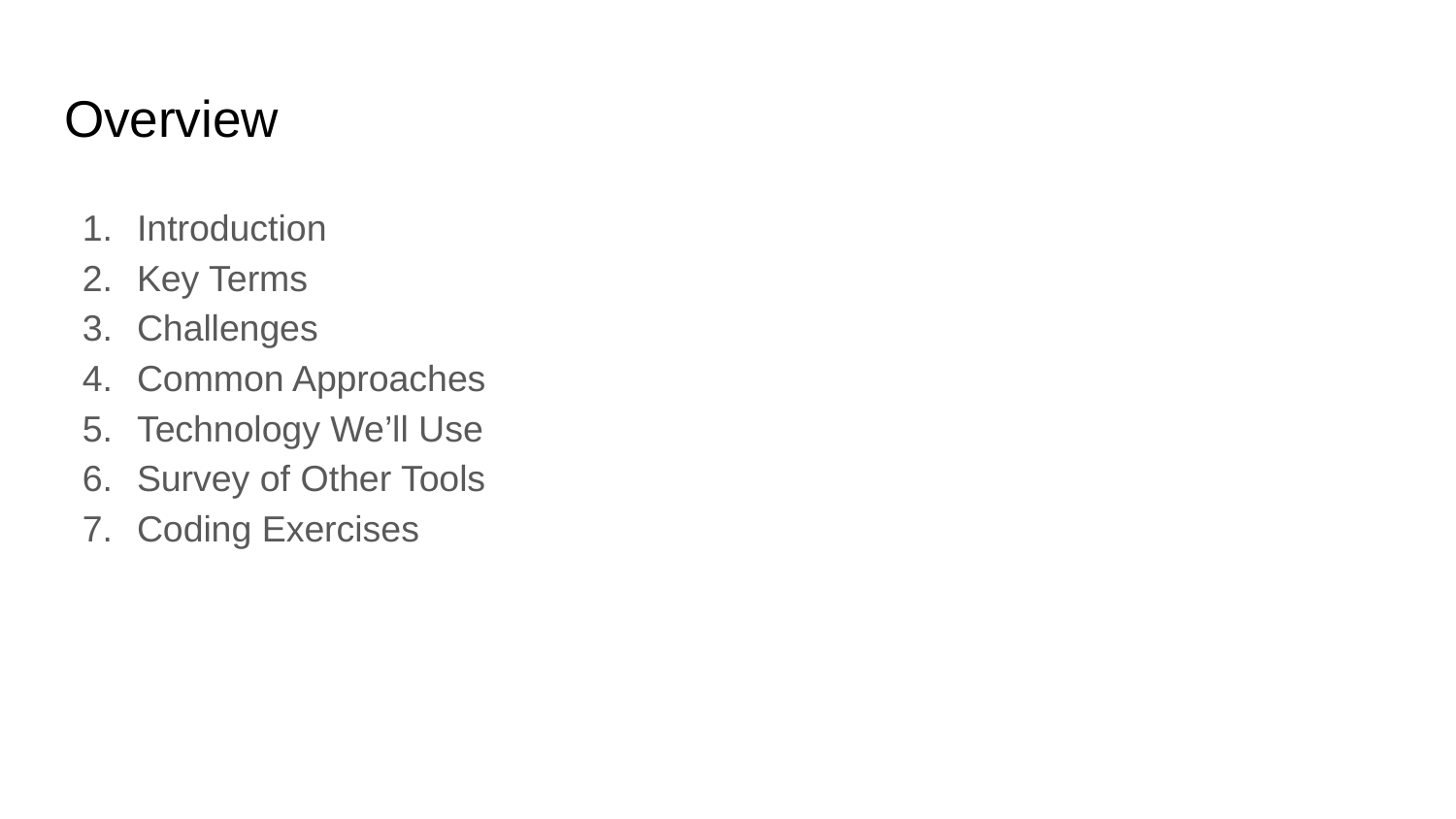

# Overview
Introduction
Key Terms
Challenges
Common Approaches
Technology We’ll Use
Survey of Other Tools
Coding Exercises